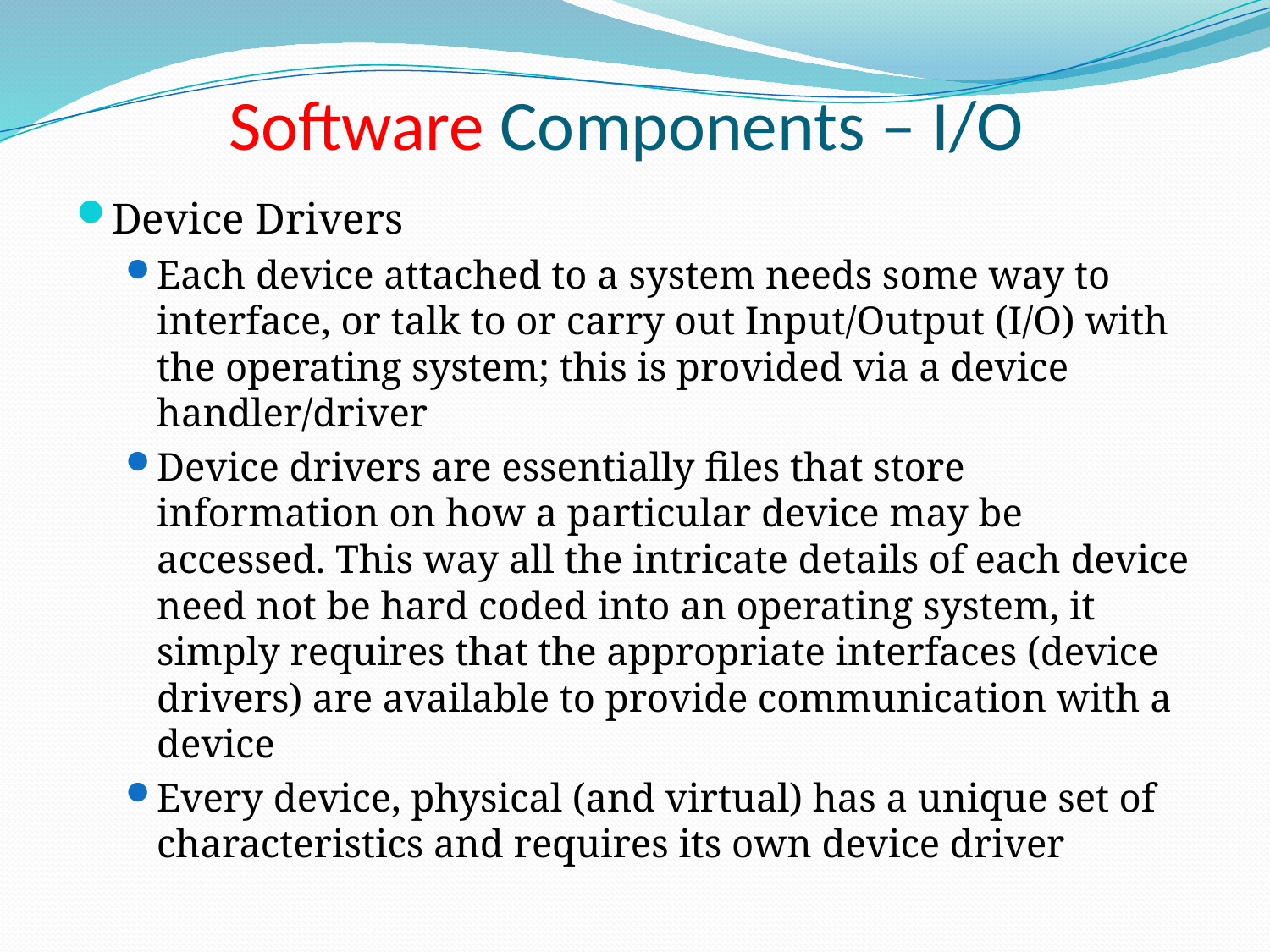

# Software Components – I/O
Device Drivers
Each device attached to a system needs some way to interface, or talk to or carry out Input/Output (I/O) with the operating system; this is provided via a device handler/driver
Device drivers are essentially files that store information on how a particular device may be accessed. This way all the intricate details of each device need not be hard coded into an operating system, it simply requires that the appropriate interfaces (device drivers) are available to provide communication with a device
Every device, physical (and virtual) has a unique set of characteristics and requires its own device driver